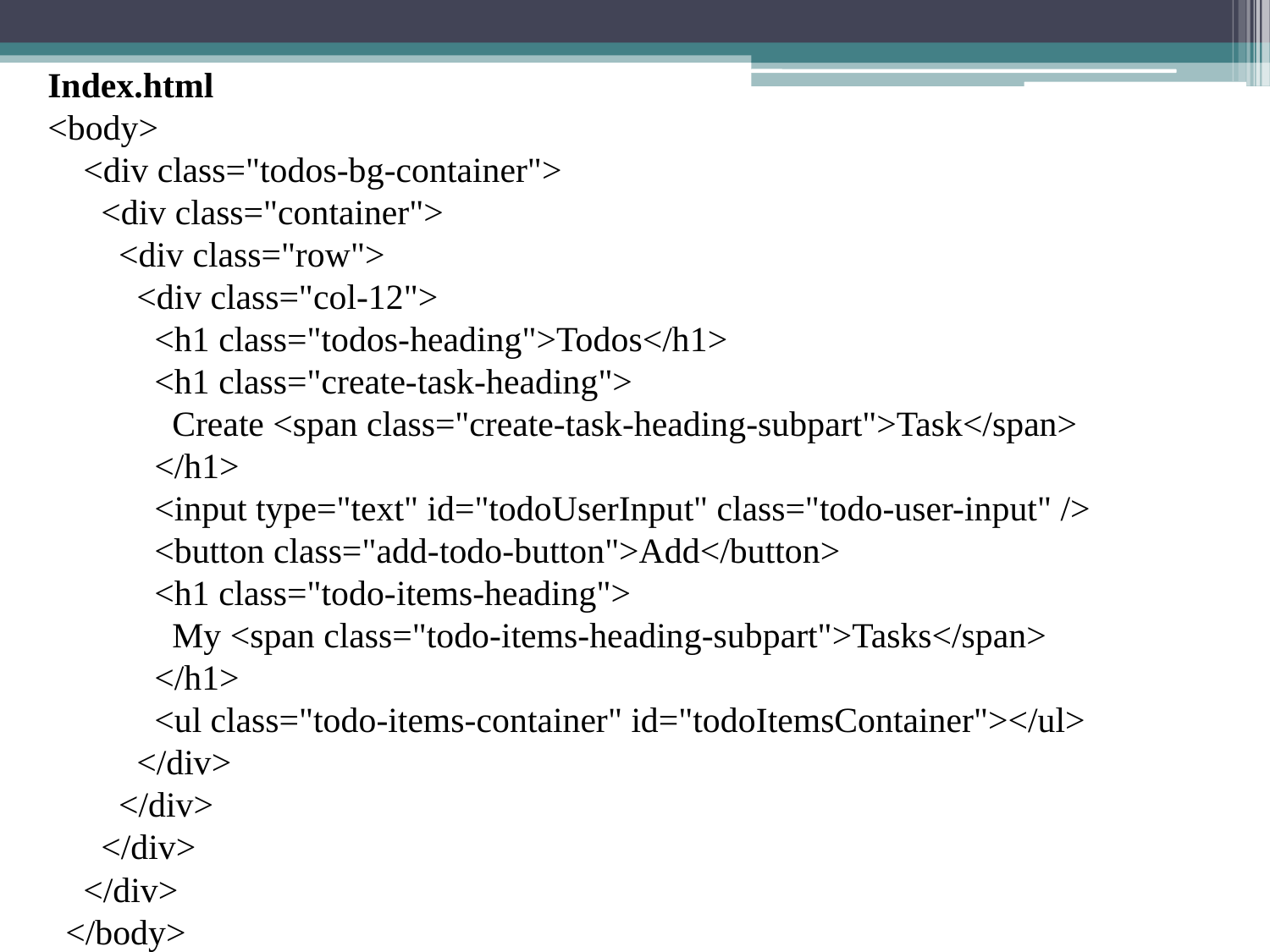

Index.html
<body>
    <div class="todos-bg-container">
      <div class="container">
        <div class="row">
          <div class="col-12">
            <h1 class="todos-heading">Todos</h1>
            <h1 class="create-task-heading">
              Create <span class="create-task-heading-subpart">Task</span>
            </h1>
            <input type="text" id="todoUserInput" class="todo-user-input" />
            <button class="add-todo-button">Add</button>
            <h1 class="todo-items-heading">
              My <span class="todo-items-heading-subpart">Tasks</span>
            </h1>
            <ul class="todo-items-container" id="todoItemsContainer"></ul>
          </div>
        </div>
      </div>
    </div>
  </body>